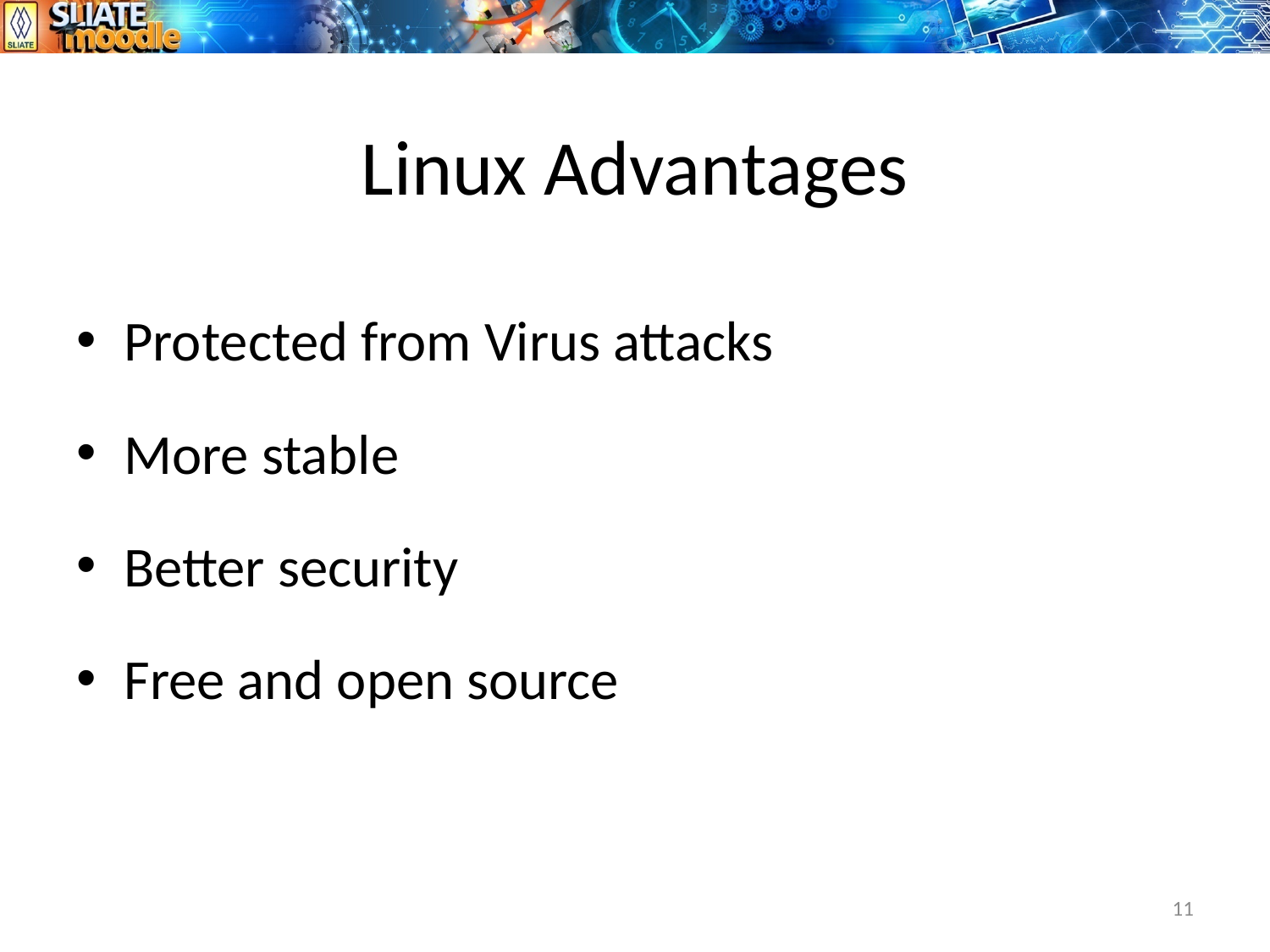

# Linux Advantages
Protected from Virus attacks
More stable
Better security
Free and open source

11